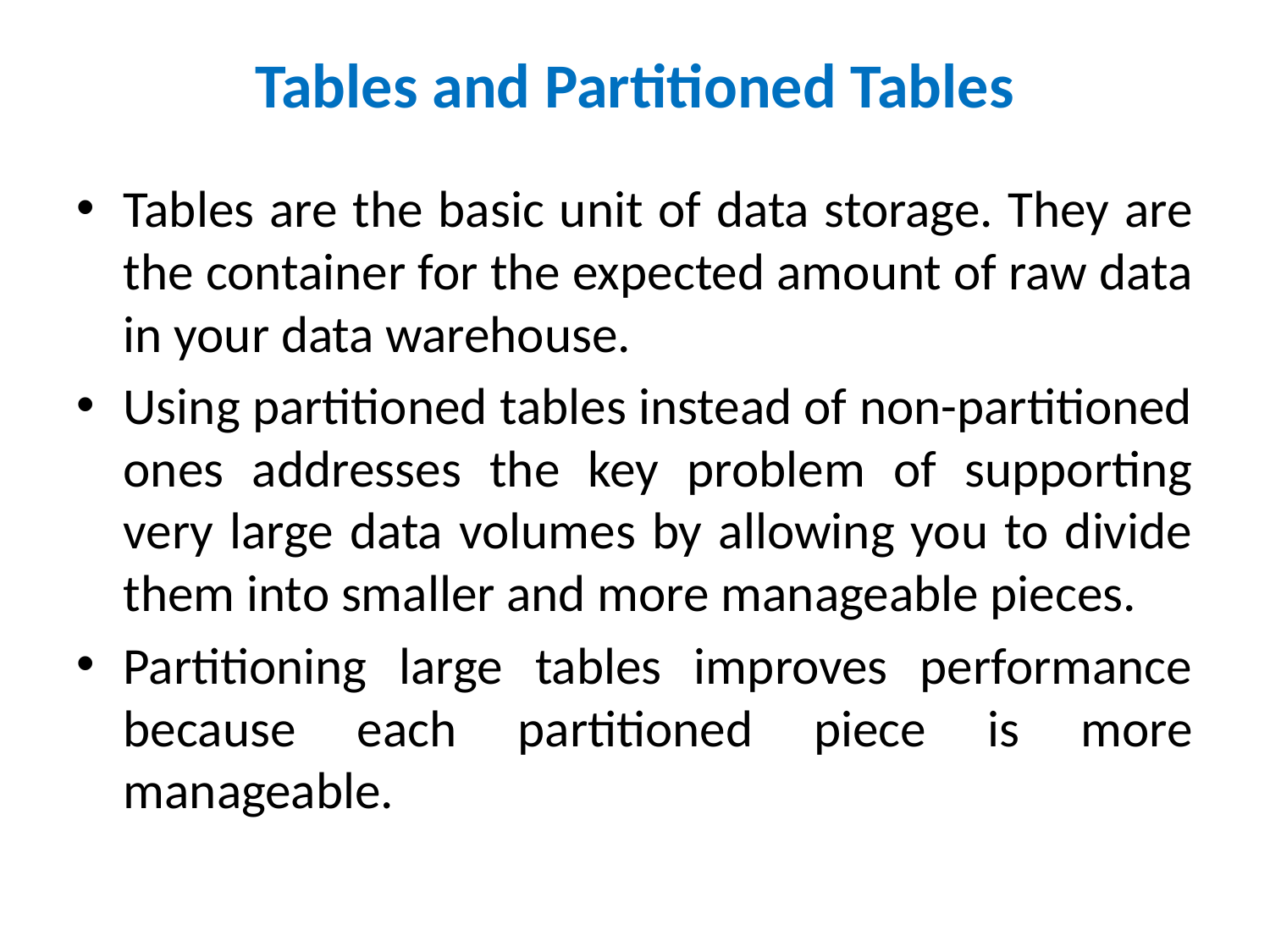

# Tables and Partitioned Tables
Tables are the basic unit of data storage. They are the container for the expected amount of raw data in your data warehouse.
Using partitioned tables instead of non-partitioned ones addresses the key problem of supporting very large data volumes by allowing you to divide them into smaller and more manageable pieces.
Partitioning large tables improves performance because each partitioned piece is more manageable.